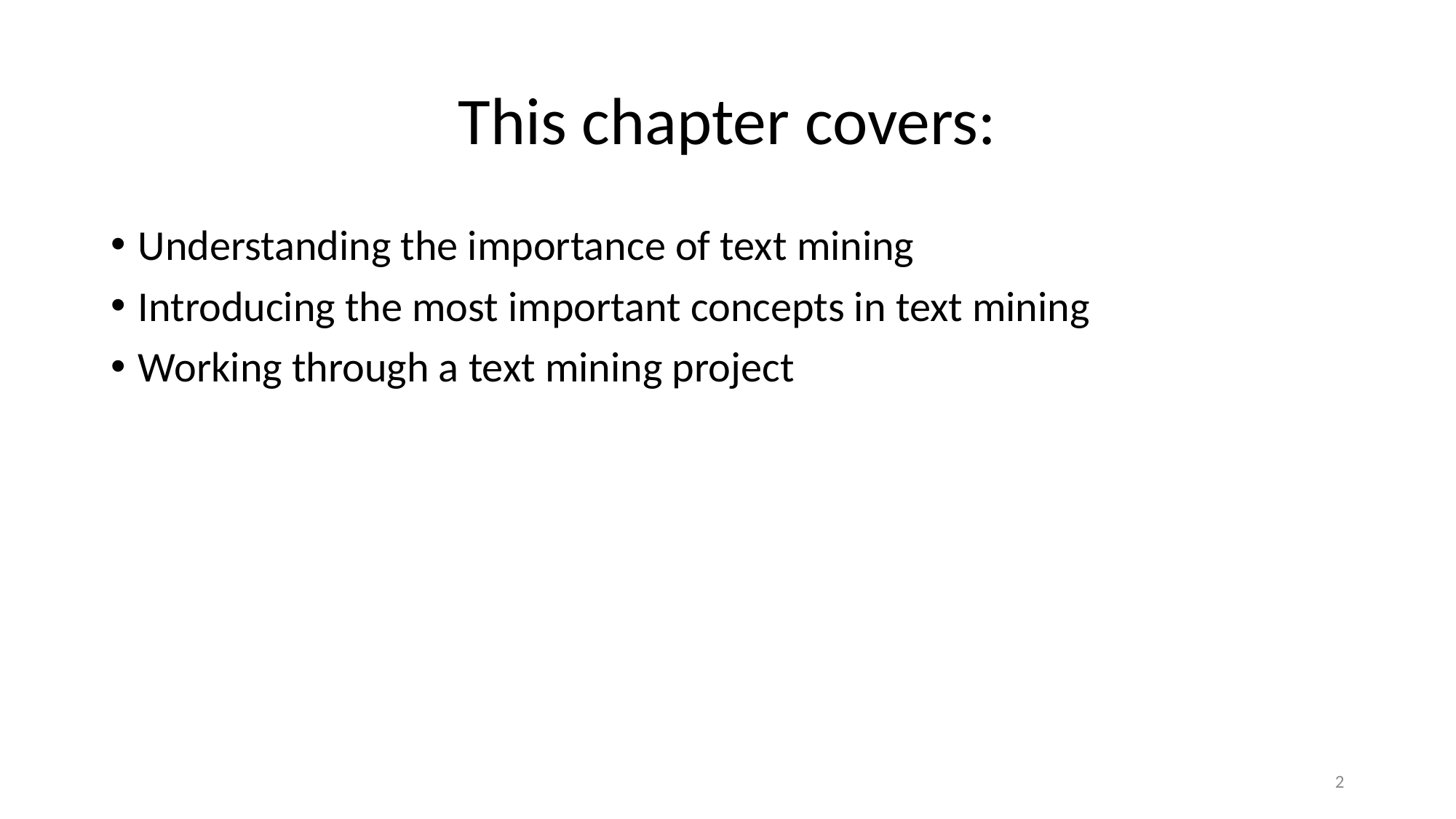

# This chapter covers:
Understanding the importance of text mining
Introducing the most important concepts in text mining
Working through a text mining project
2